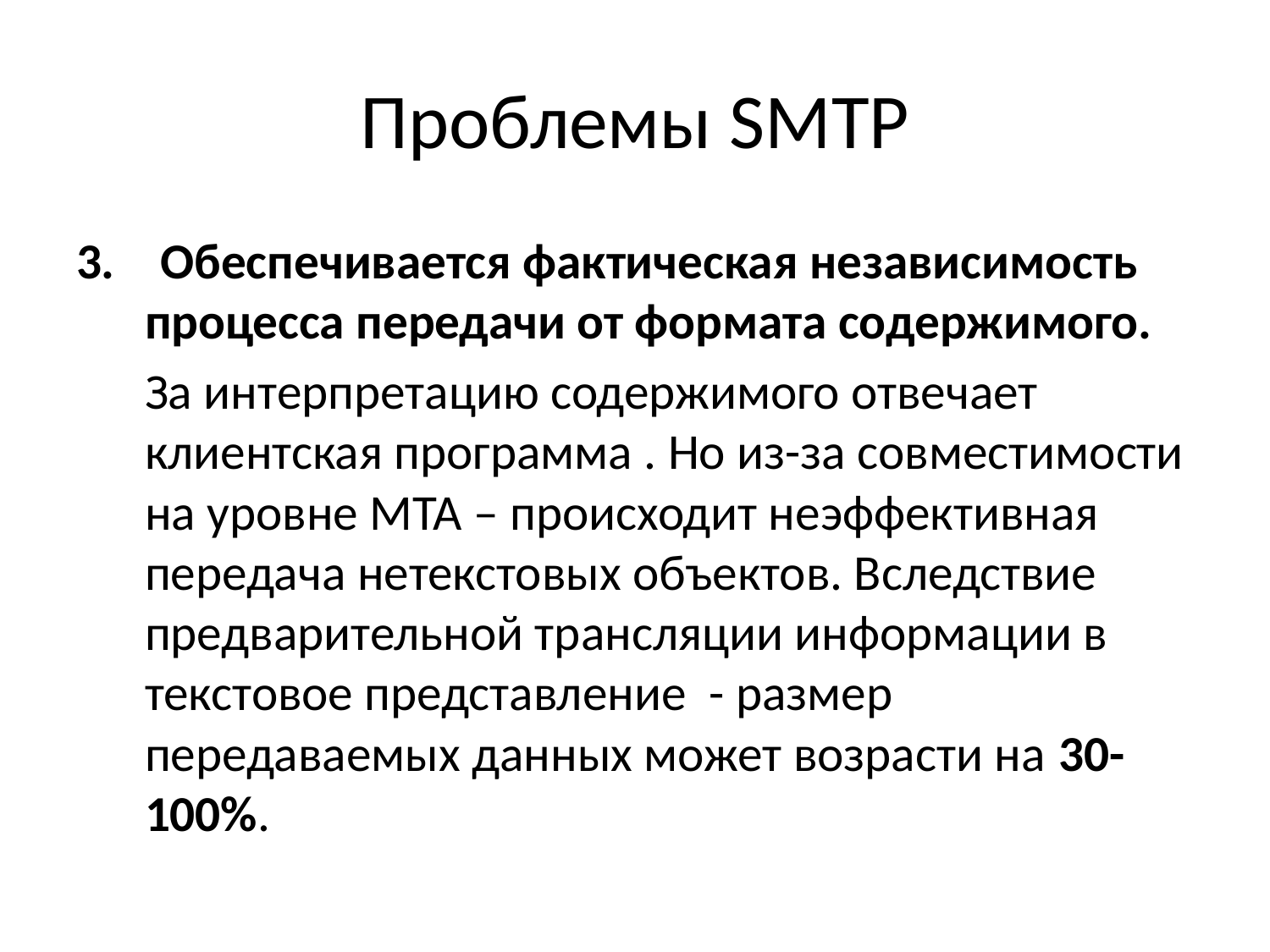

# Проблемы SMTP
3.    Обеспечивается фактическая независимость процесса передачи от формата содержимого.
	За интерпретацию содержимого отвечает клиентская программа . Но из-за совместимости на уровне MTA – происходит неэффективная передача нетекстовых объектов. Вследствие предварительной трансляции информации в текстовое представление  - размер передаваемых данных может возрасти на 30-100%.